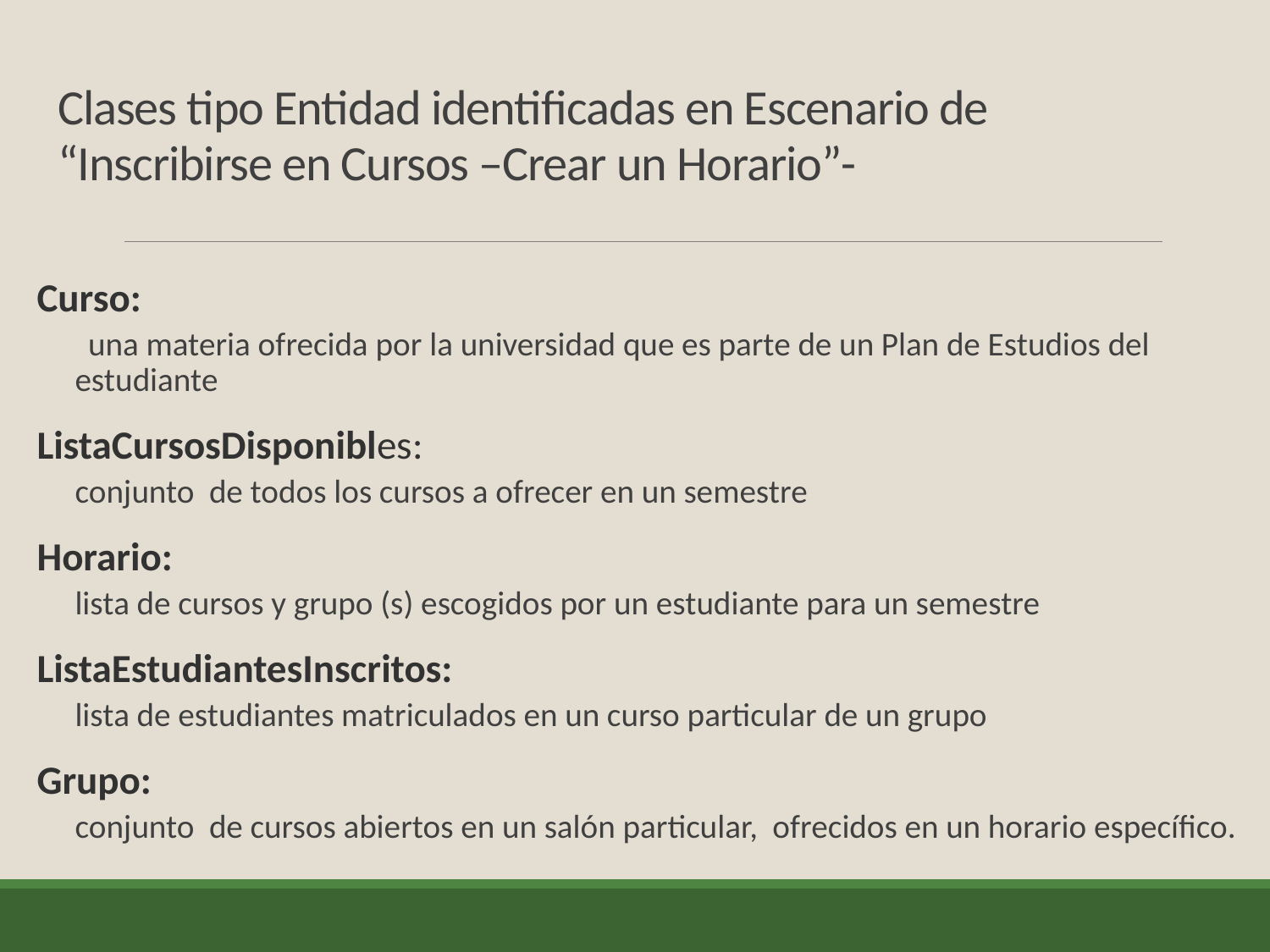

# Clases tipo Entidad identificadas en Escenario de “Inscribirse en Cursos –Crear un Horario”-

Curso:
     una materia ofrecida por la universidad que es parte de un Plan de Estudios del estudiante
ListaCursosDisponibles:
	conjunto  de todos los cursos a ofrecer en un semestre
Horario:
	lista de cursos y grupo (s) escogidos por un estudiante para un semestre
ListaEstudiantesInscritos:
	lista de estudiantes matriculados en un curso particular de un grupo
Grupo:
	conjunto  de cursos abiertos en un salón particular,  ofrecidos en un horario específico.